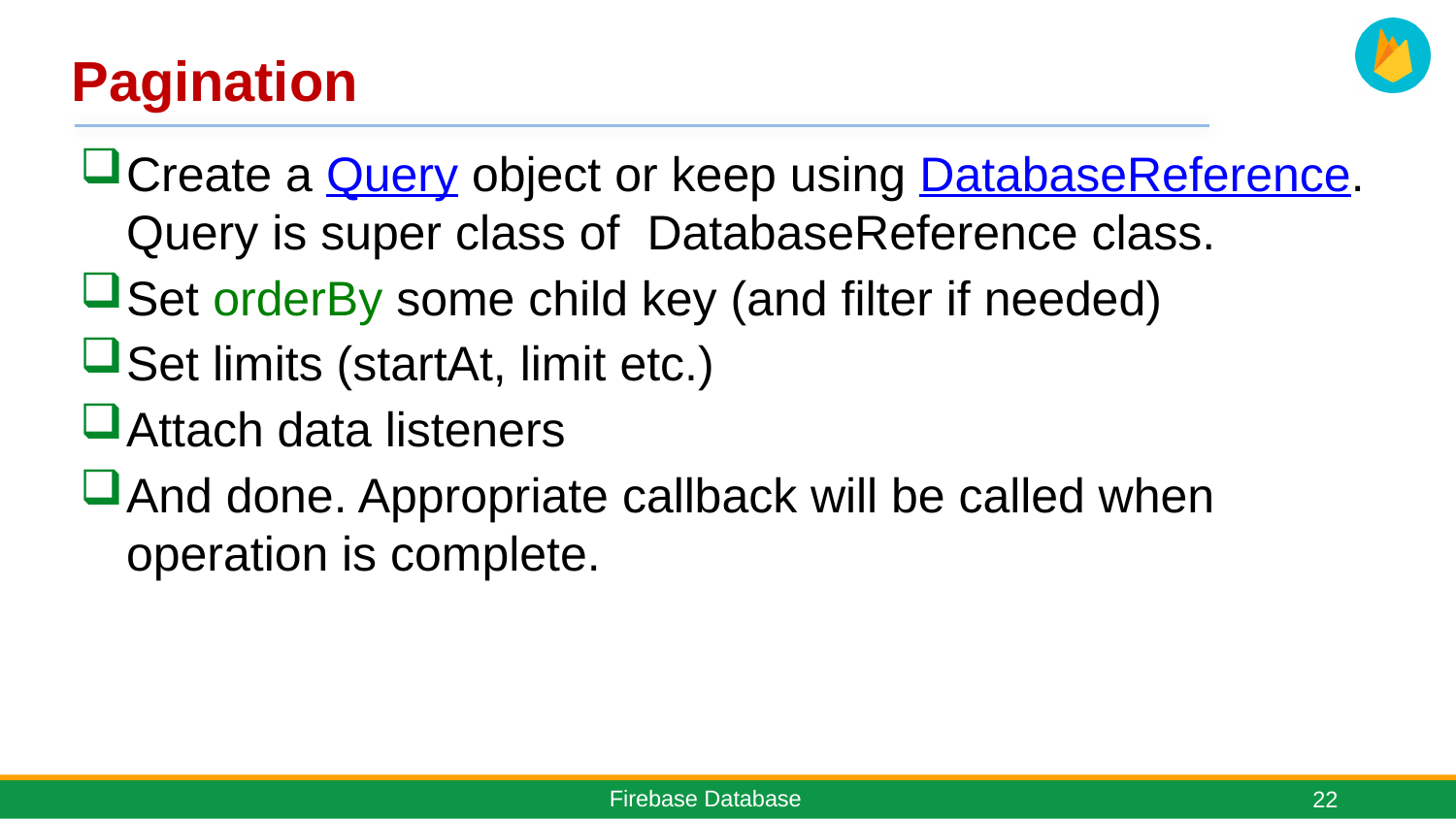

# Pagination
Create a Query object or keep using DatabaseReference. Query is super class of  DatabaseReference class.
Set orderBy some child key (and filter if needed)
Set limits (startAt, limit etc.)
Attach data listeners
And done. Appropriate callback will be called when operation is complete.
22
Firebase Database